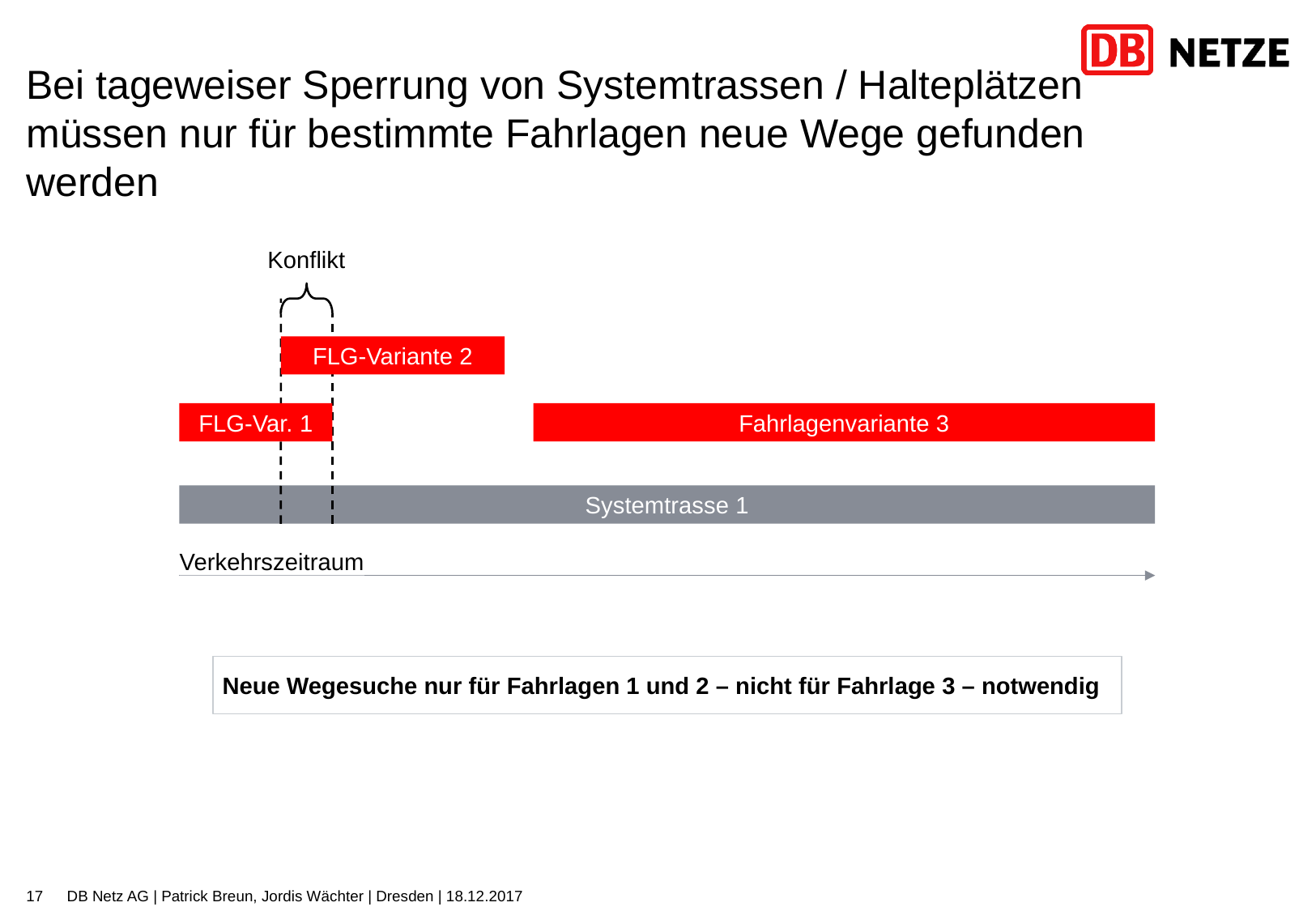

# Bei tageweiser Sperrung von Systemtrassen / Halteplätzen müssen nur für bestimmte Fahrlagen neue Wege gefunden werden
Konflikt

FLG-Variante 2
FLG-Var. 1
Fahrlagenvariante 3
Systemtrasse 1
Verkehrszeitraum
Neue Wegesuche nur für Fahrlagen 1 und 2 – nicht für Fahrlage 3 – notwendig
17
DB Netz AG | Patrick Breun, Jordis Wächter | Dresden | 18.12.2017